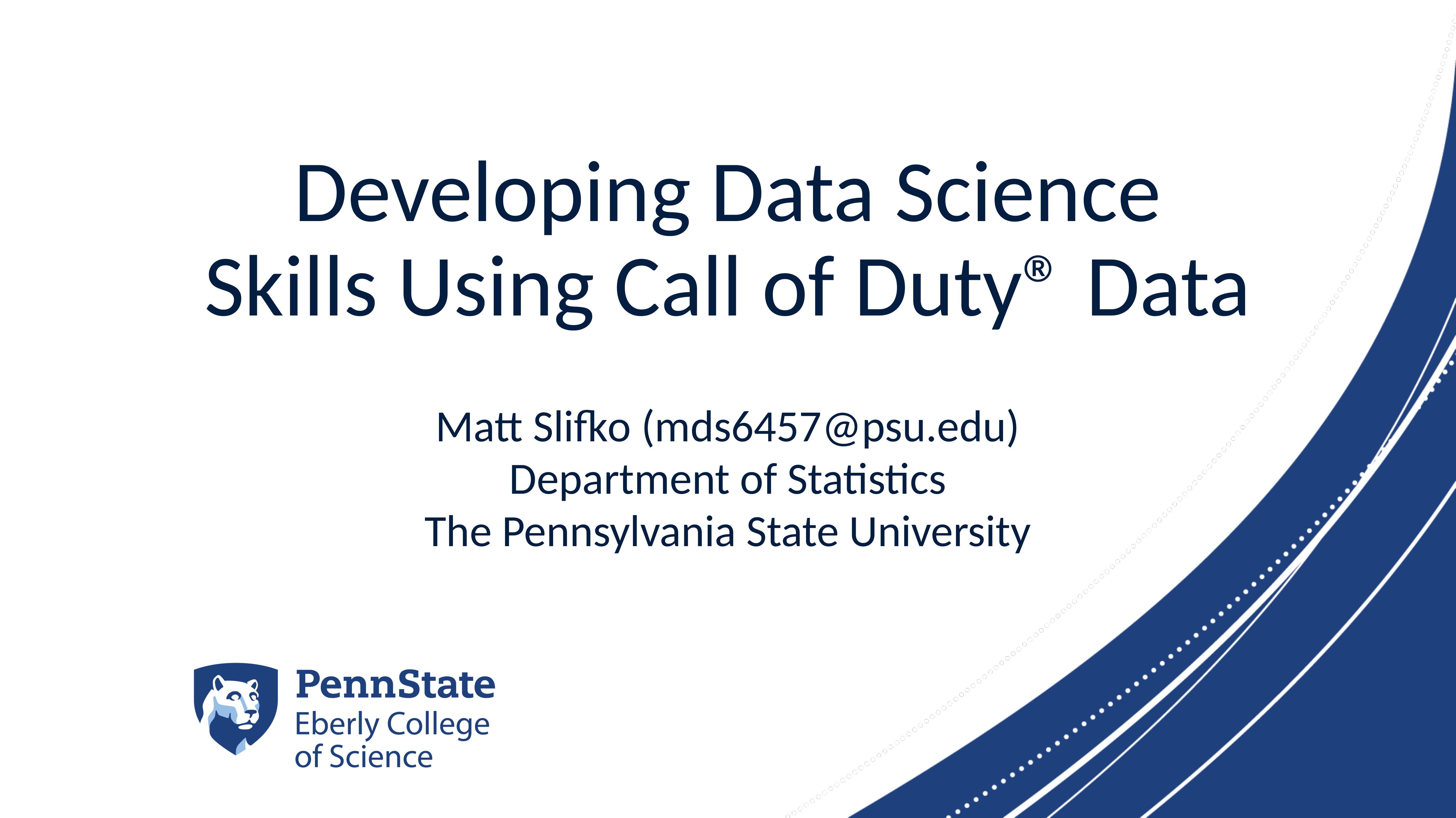

# Developing Data Science Skills Using Call of Duty® Data
Matt Slifko (mds6457@psu.edu)
Department of Statistics
The Pennsylvania State University